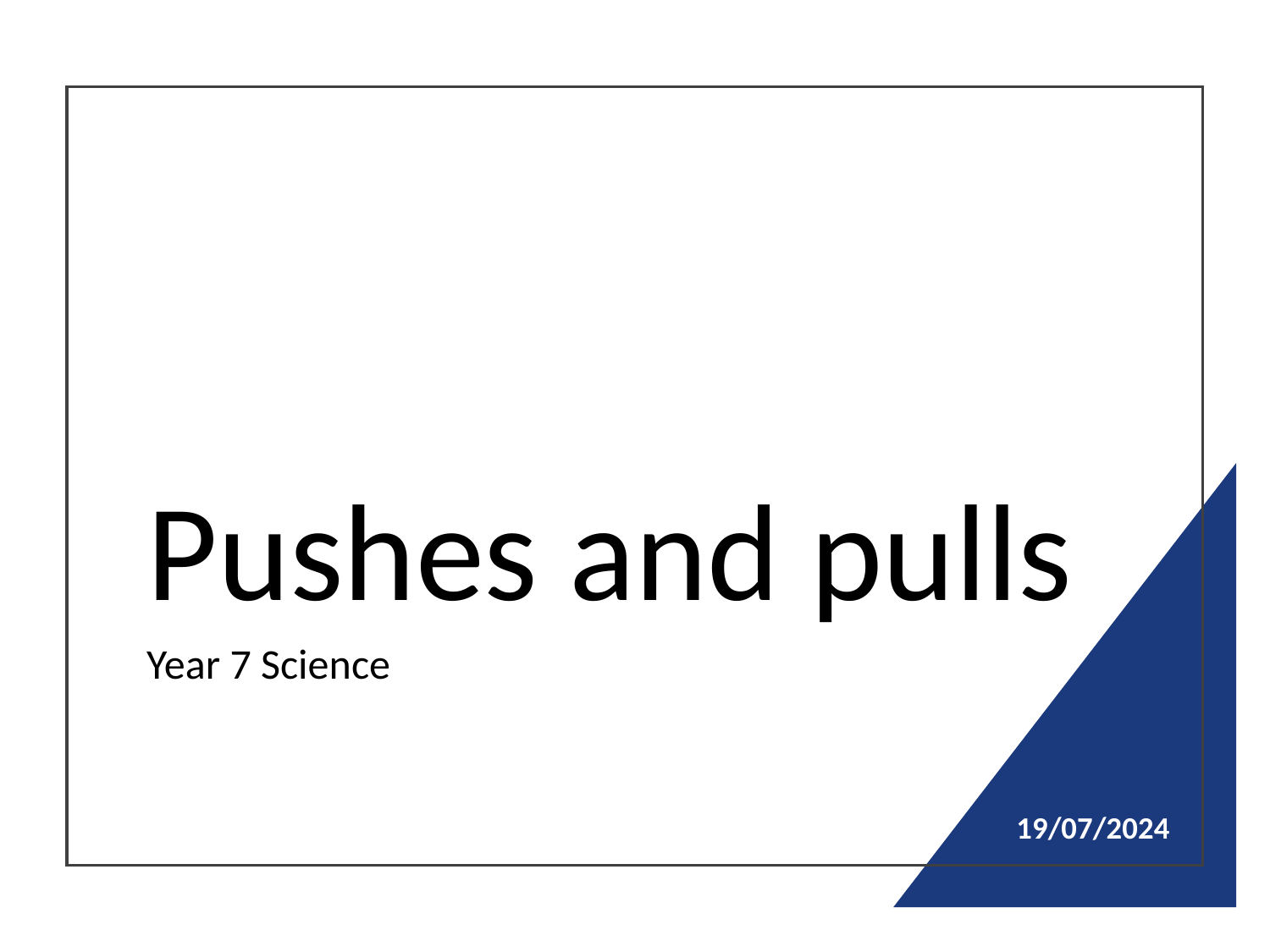

# Pushes and pulls

Year 7 Science

19/07/2024